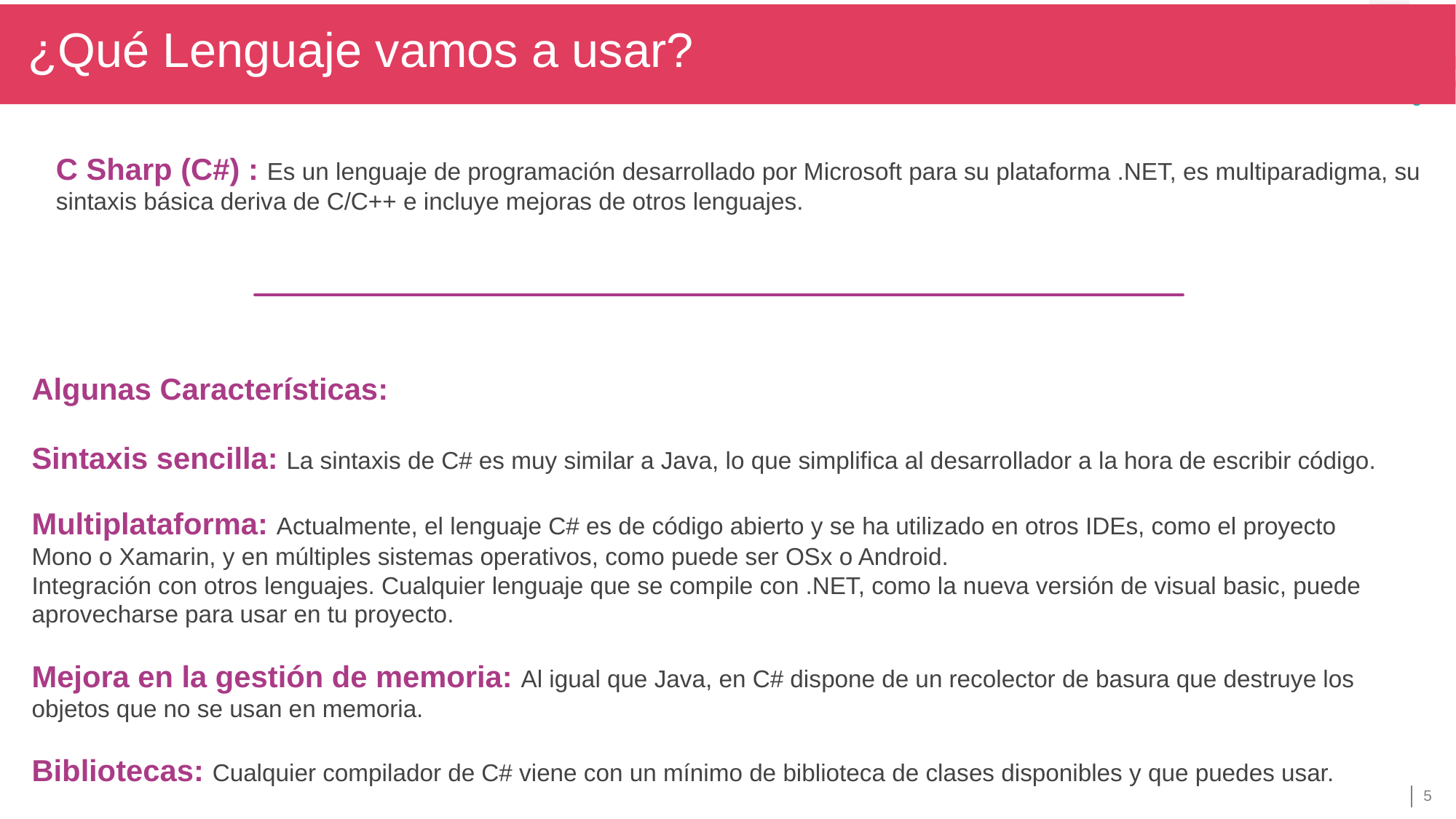

¿Qué Lenguaje vamos a usar?
TÍTULO SECCIÓN
TÍTULO
C Sharp (C#) : Es un lenguaje de programación desarrollado por Microsoft para su plataforma .NET, es multiparadigma, su sintaxis básica deriva de C/C++ e incluye mejoras de otros lenguajes.
Algunas Características:

Sintaxis sencilla: La sintaxis de C# es muy similar a Java, lo que simplifica al desarrollador a la hora de escribir código.

Multiplataforma: Actualmente, el lenguaje C# es de código abierto y se ha utilizado en otros IDEs, como el proyecto Mono o Xamarin, y en múltiples sistemas operativos, como puede ser OSx o Android.
Integración con otros lenguajes. Cualquier lenguaje que se compile con .NET, como la nueva versión de visual basic, puede aprovecharse para usar en tu proyecto.

Mejora en la gestión de memoria: Al igual que Java, en C# dispone de un recolector de basura que destruye los objetos que no se usan en memoria.

Bibliotecas: Cualquier compilador de C# viene con un mínimo de biblioteca de clases disponibles y que puedes usar.